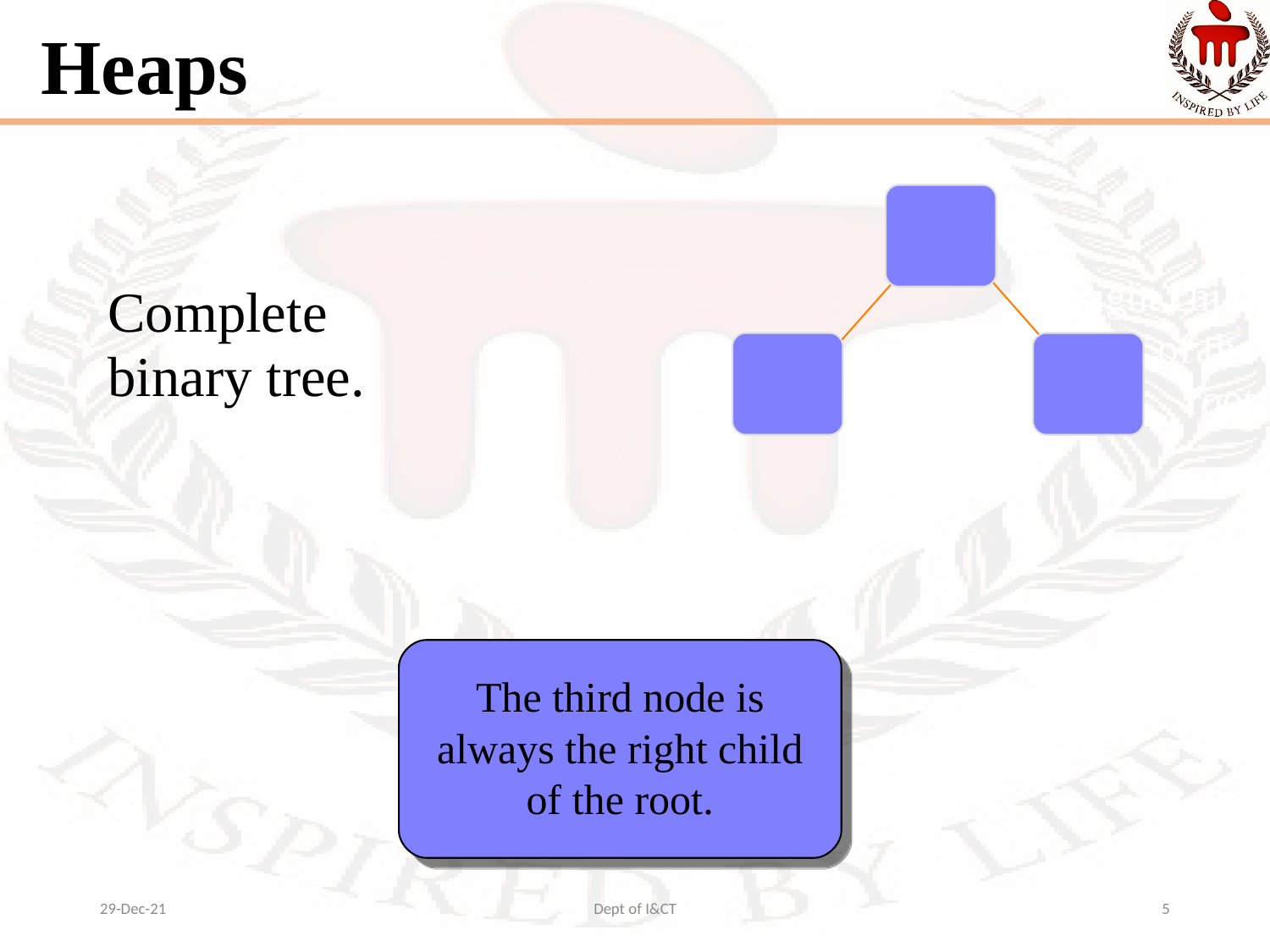

Heaps

Right child
of the
root
Complete binary tree.

The third node is
always the right child
of the root.
29-Dec-21
Dept of I&CT
5